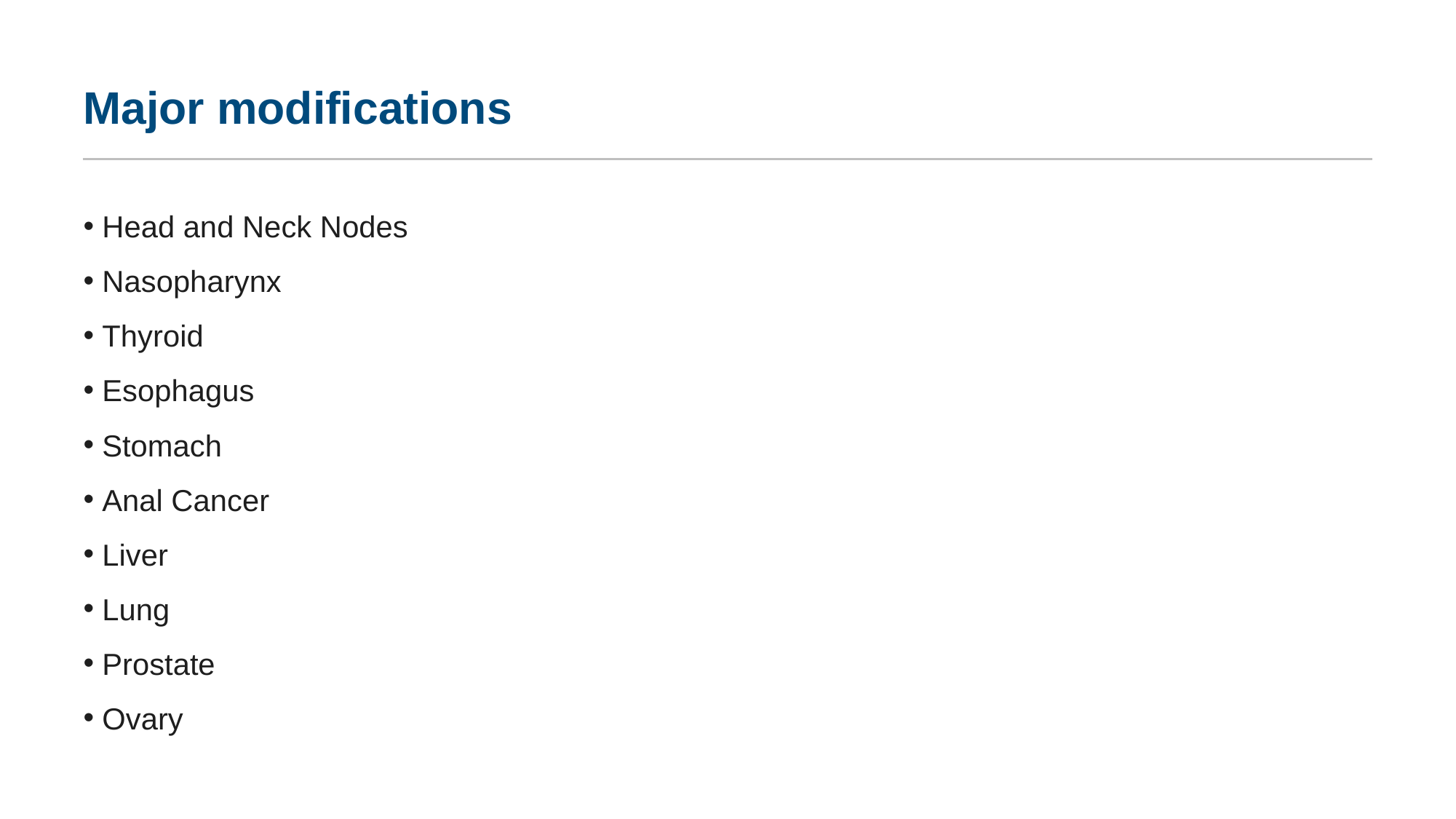

# Major modifications
 Head and Neck Nodes
 Nasopharynx
 Thyroid
 Esophagus
 Stomach
 Anal Cancer
 Liver
 Lung
 Prostate
 Ovary